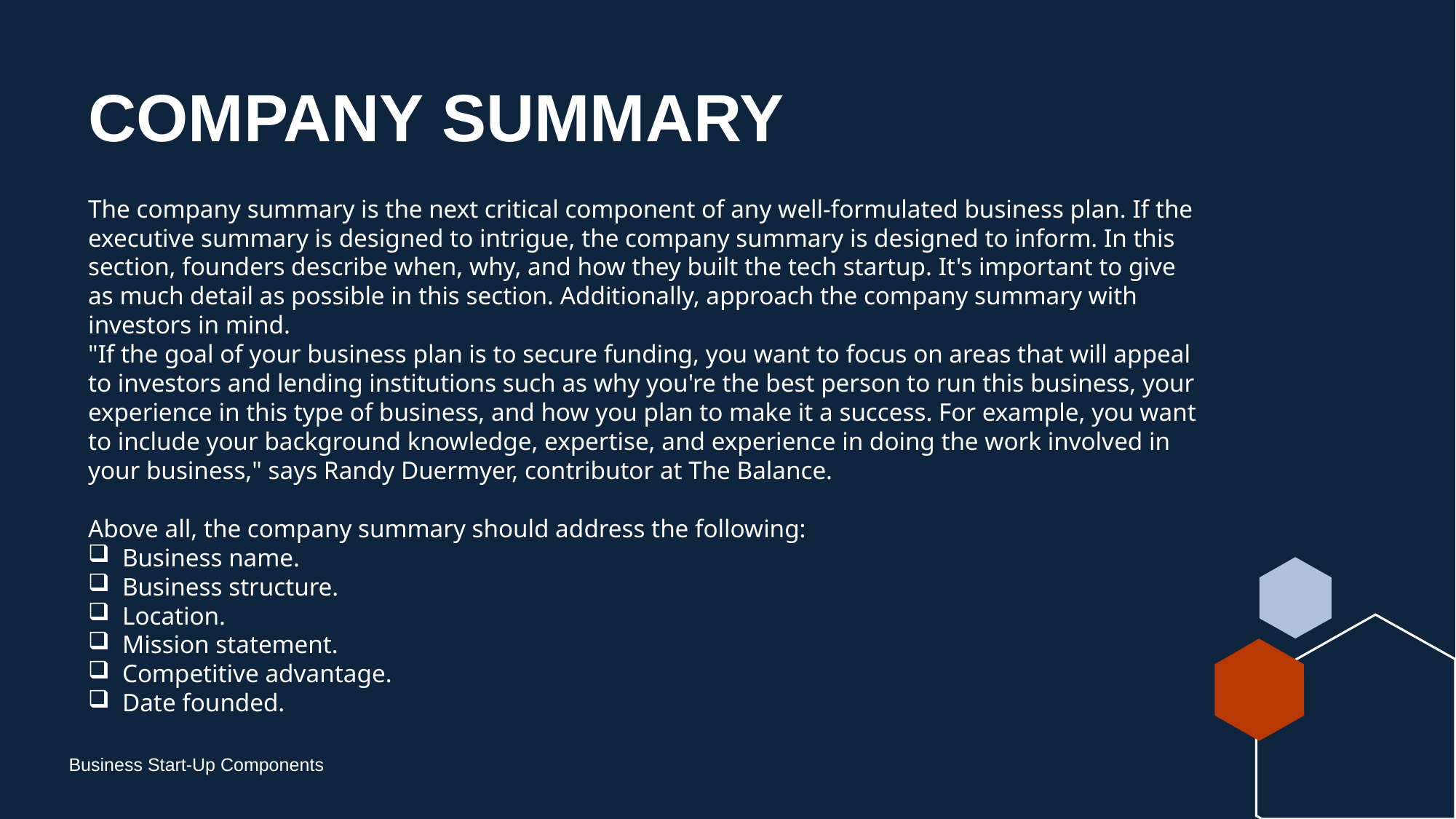

# COMPANY SUMMARY
The company summary is the next critical component of any well-formulated business plan. If the executive summary is designed to intrigue, the company summary is designed to inform. In this section, founders describe when, why, and how they built the tech startup. It's important to give as much detail as possible in this section. Additionally, approach the company summary with investors in mind.
"If the goal of your business plan is to secure funding, you want to focus on areas that will appeal to investors and lending institutions such as why you're the best person to run this business, your experience in this type of business, and how you plan to make it a success. For example, you want to include your background knowledge, expertise, and experience in doing the work involved in your business," says Randy Duermyer, contributor at The Balance.

Above all, the company summary should address the following:
Business name.
Business structure.
Location.
Mission statement.
Competitive advantage.
Date founded.

Business Start-Up Components